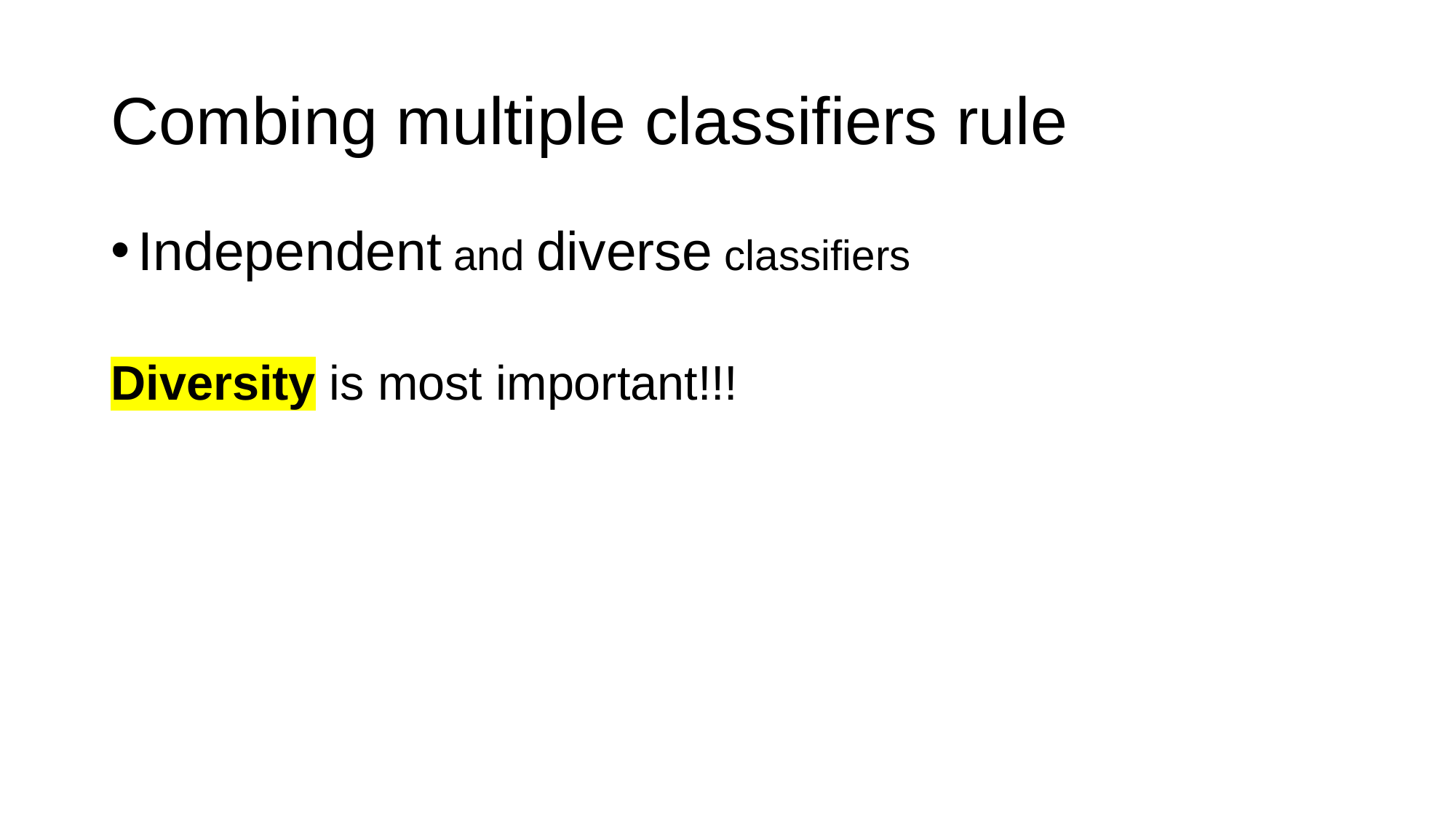

# Combing multiple classifiers rule
Independent and diverse classifiers

Diversity is most important!!!